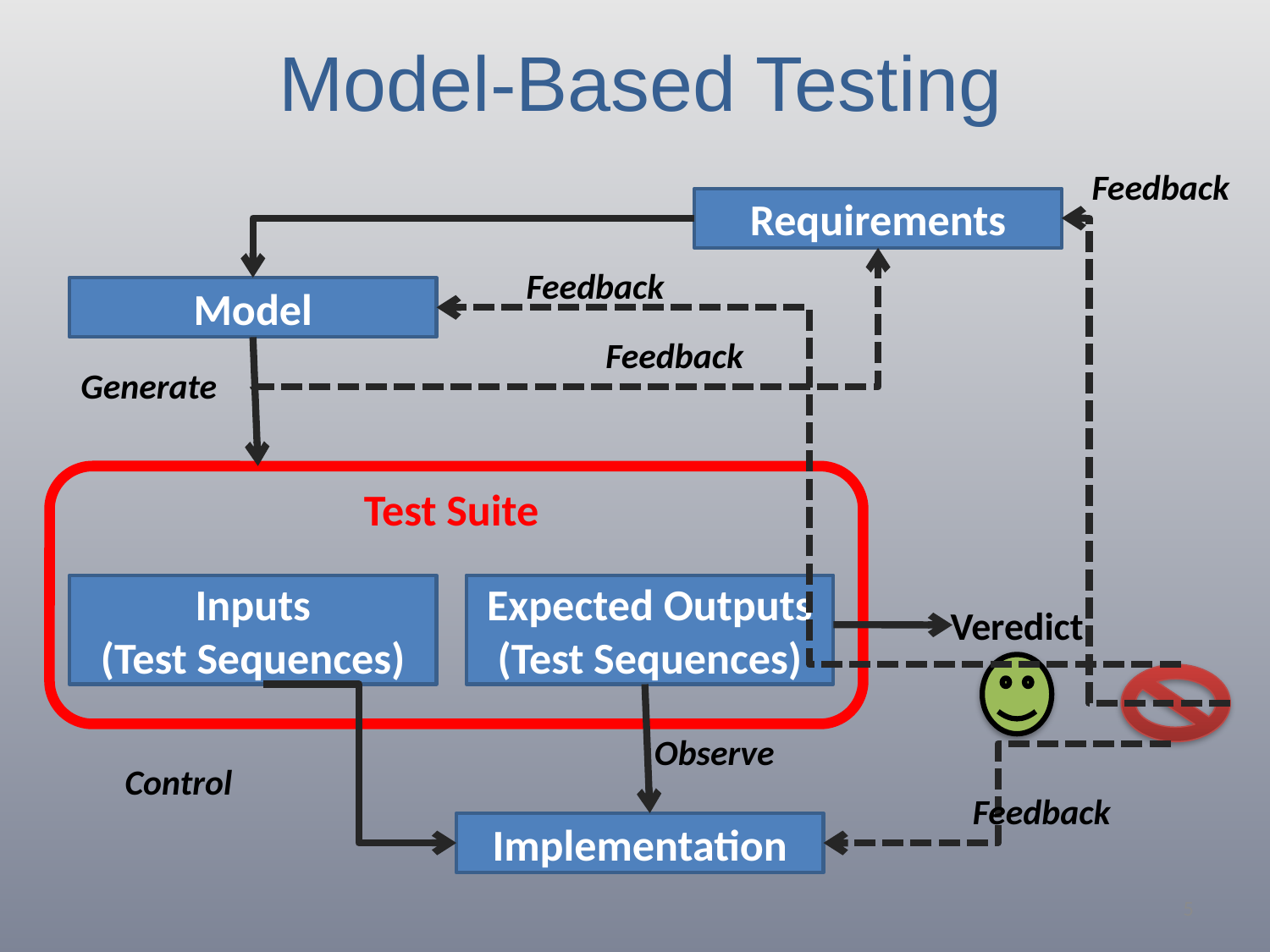

# Model-Based Testing
Feedback
Requirements
Feedback
Model
Feedback
Generate

Test Suite
Inputs
(Test Sequences)
Expected Outputs
(Test Sequences)
Veredict

Observe
Control
Feedback
Implementation
5